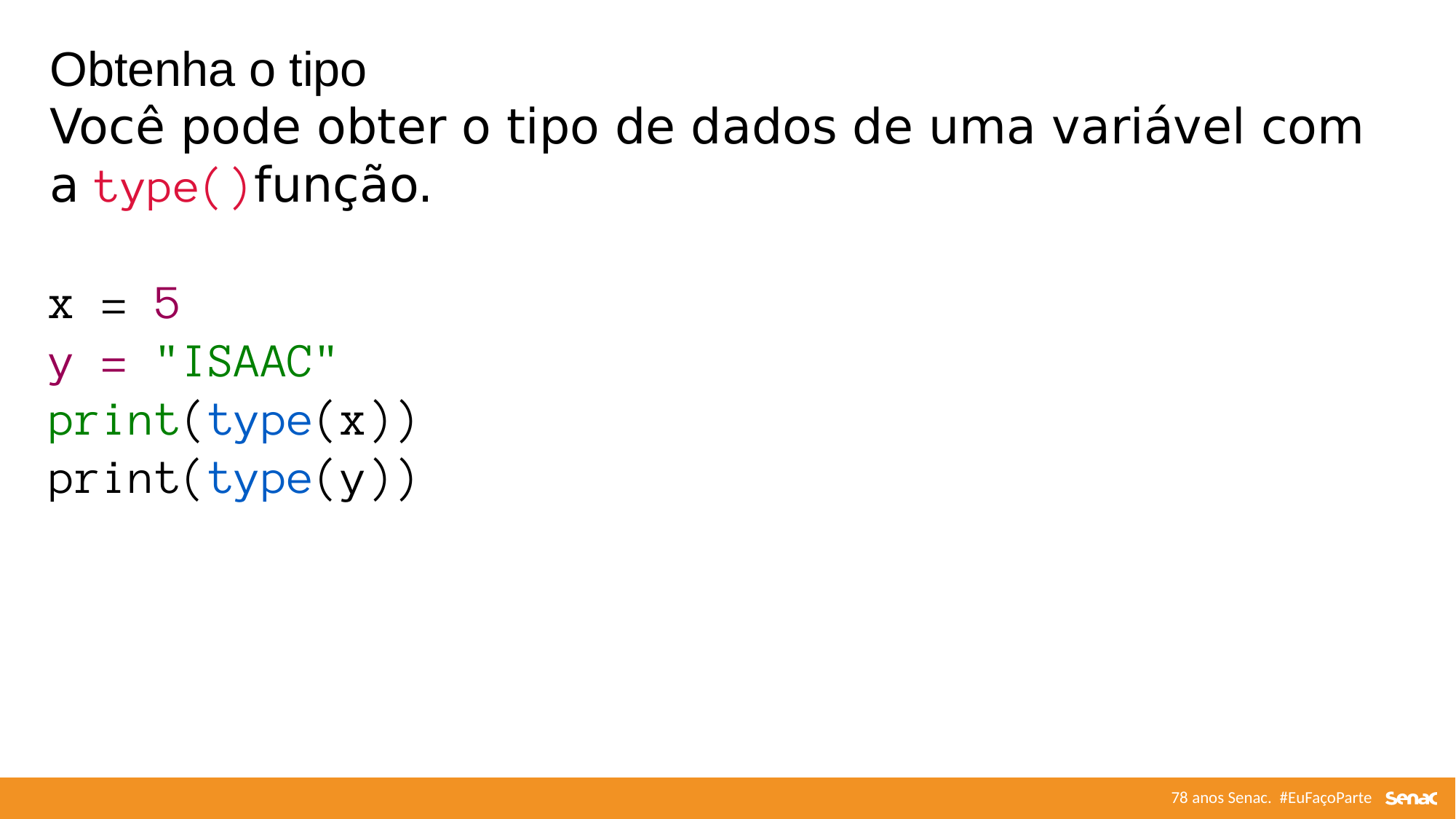

Obtenha o tipo
Você pode obter o tipo de dados de uma variável com a type()função.

x = 5
y = "ISAAC"
print(type(x))
print(type(y))